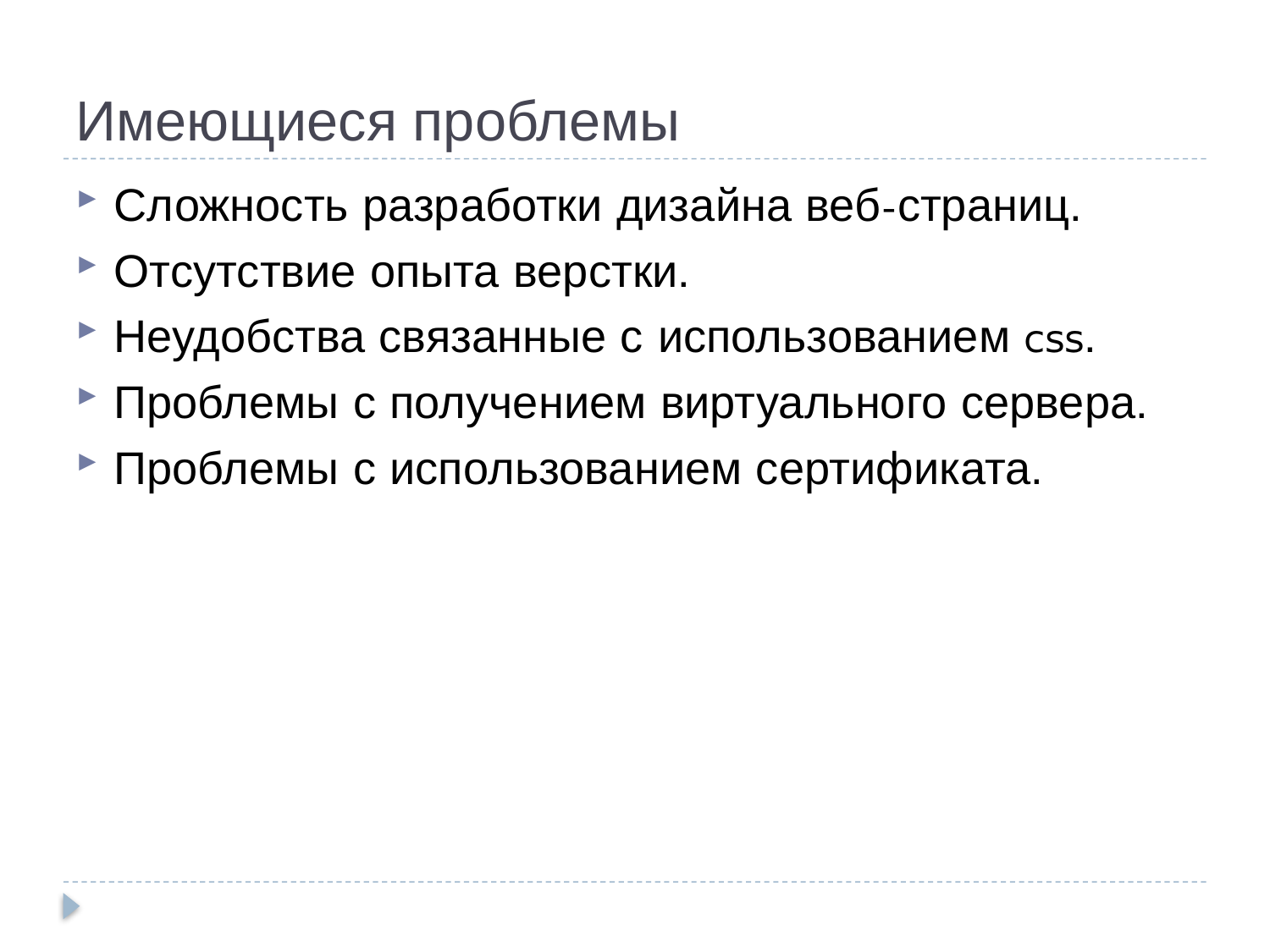

# Имеющиеся проблемы
Сложность разработки дизайна веб-страниц.
Отсутствие опыта верстки.
Неудобства связанные с использованием css.
Проблемы с получением виртуального сервера.
Проблемы с использованием сертификата.